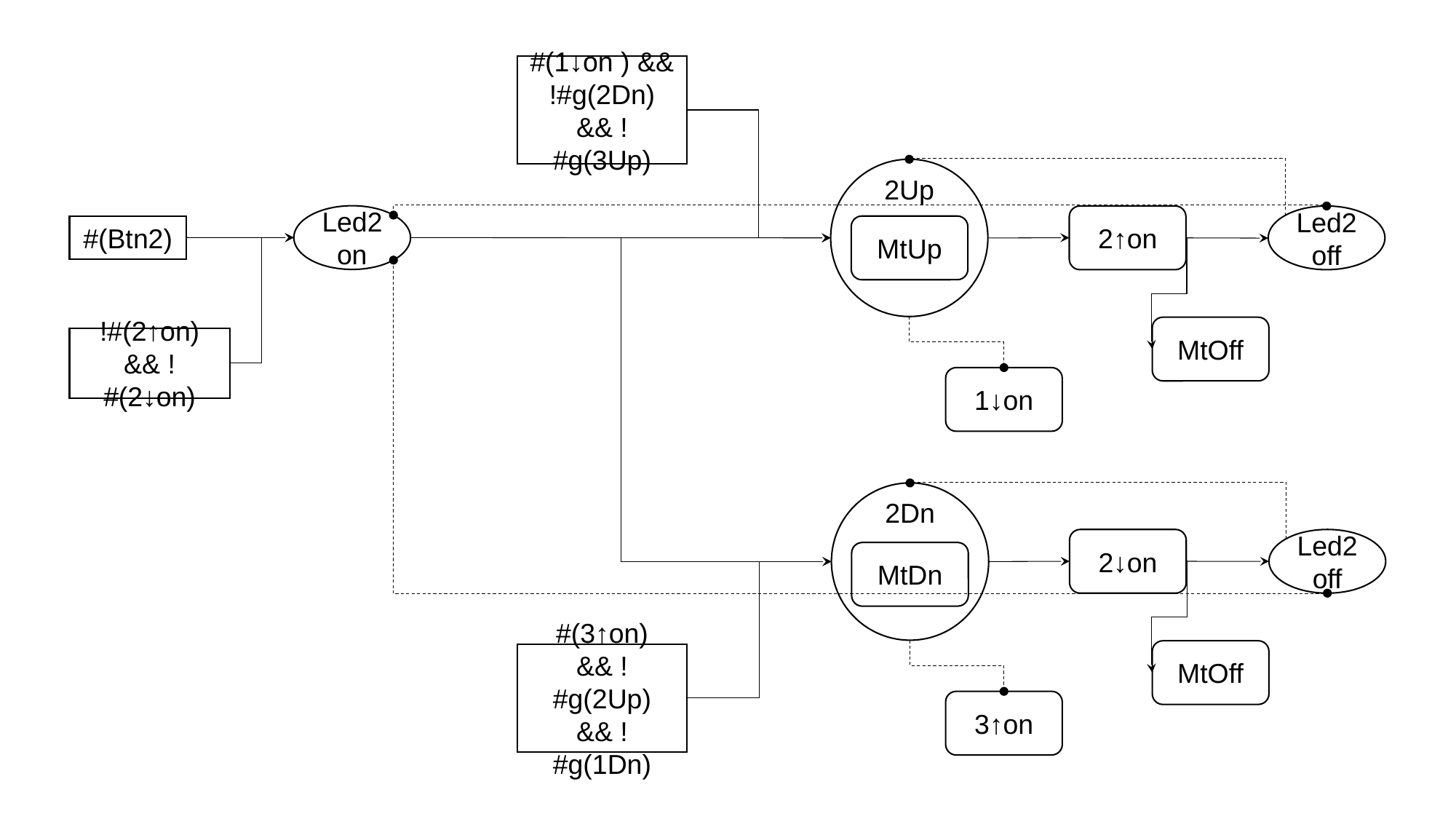

#(1↓on ) && !#g(2Dn)
&& !#g(3Up)
2Up

Led2 on
2↑on
Led2 off
#(Btn2)
MtUp
MtOff
!#(2↑on) && !#(2↓on)
1↓on
2Dn

Led2 off
2↓on
MtDn
MtOff
#(3↑on) && !#g(2Up)
&& !#g(1Dn)
3↑on